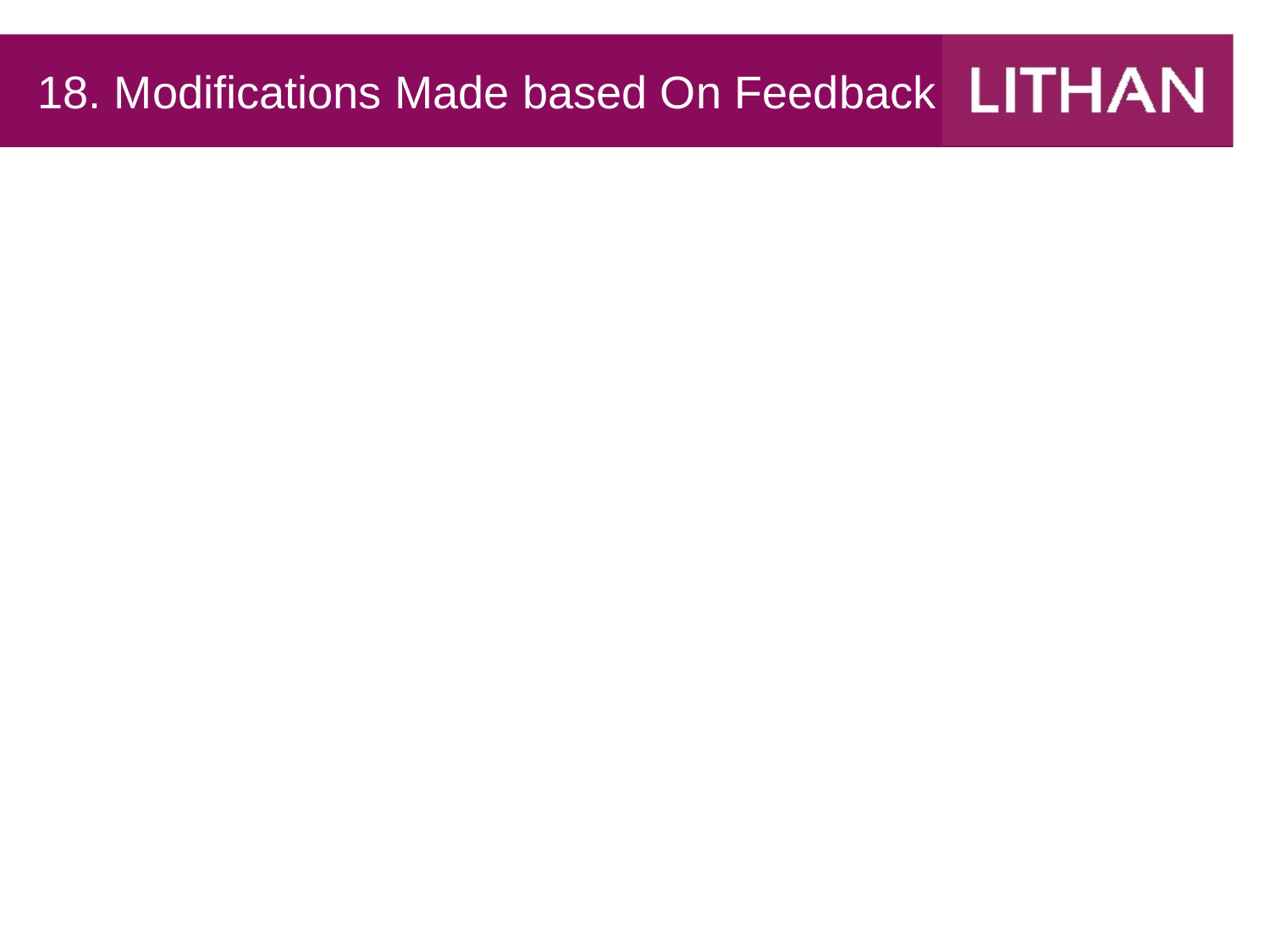

# 18. Modifications Made based On Feedback